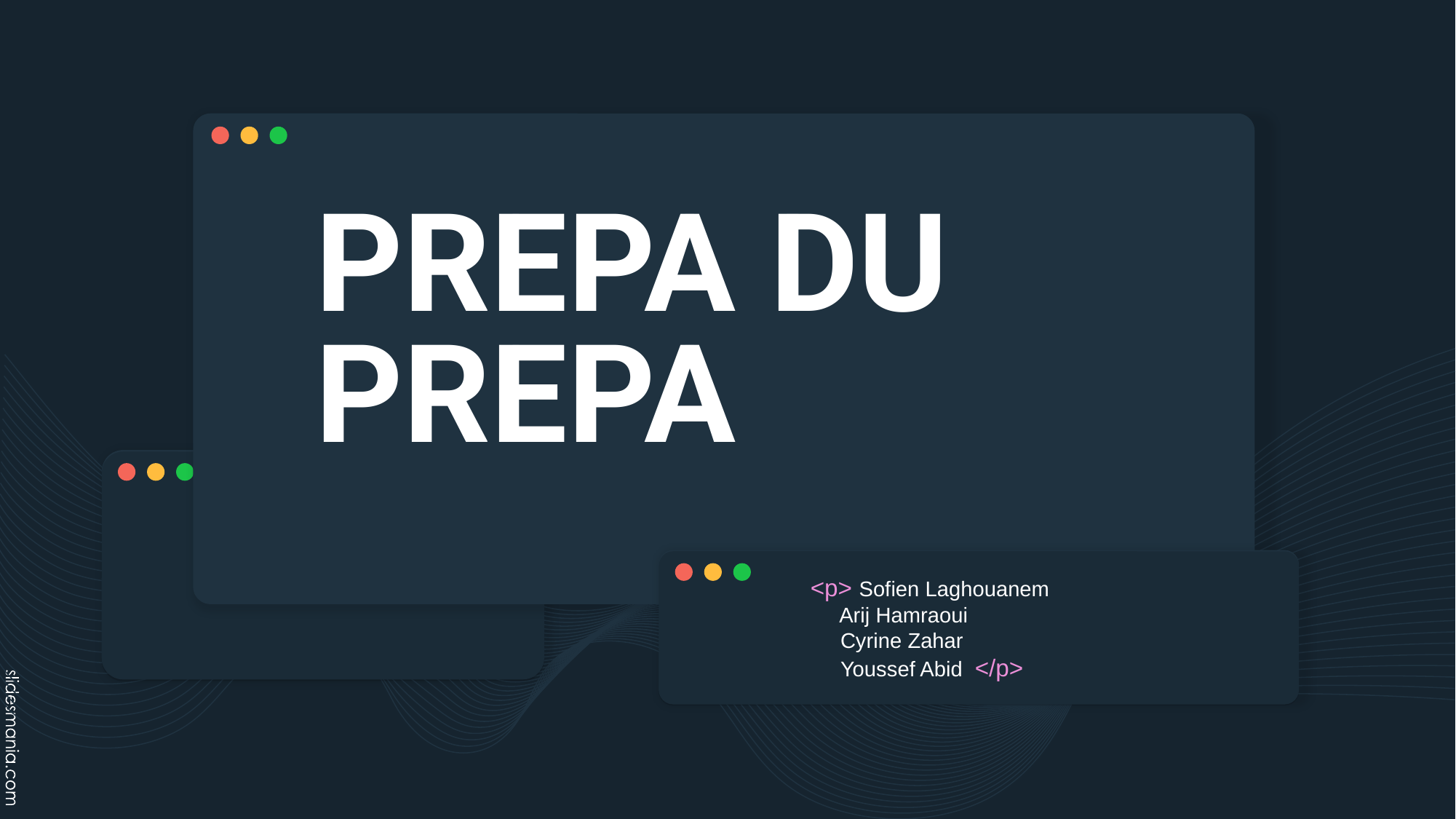

# PREPA DU PREPA
<p> Sofien Laghouanem
     Arij Hamraoui
     Cyrine Zahar
     Youssef Abid  </p>